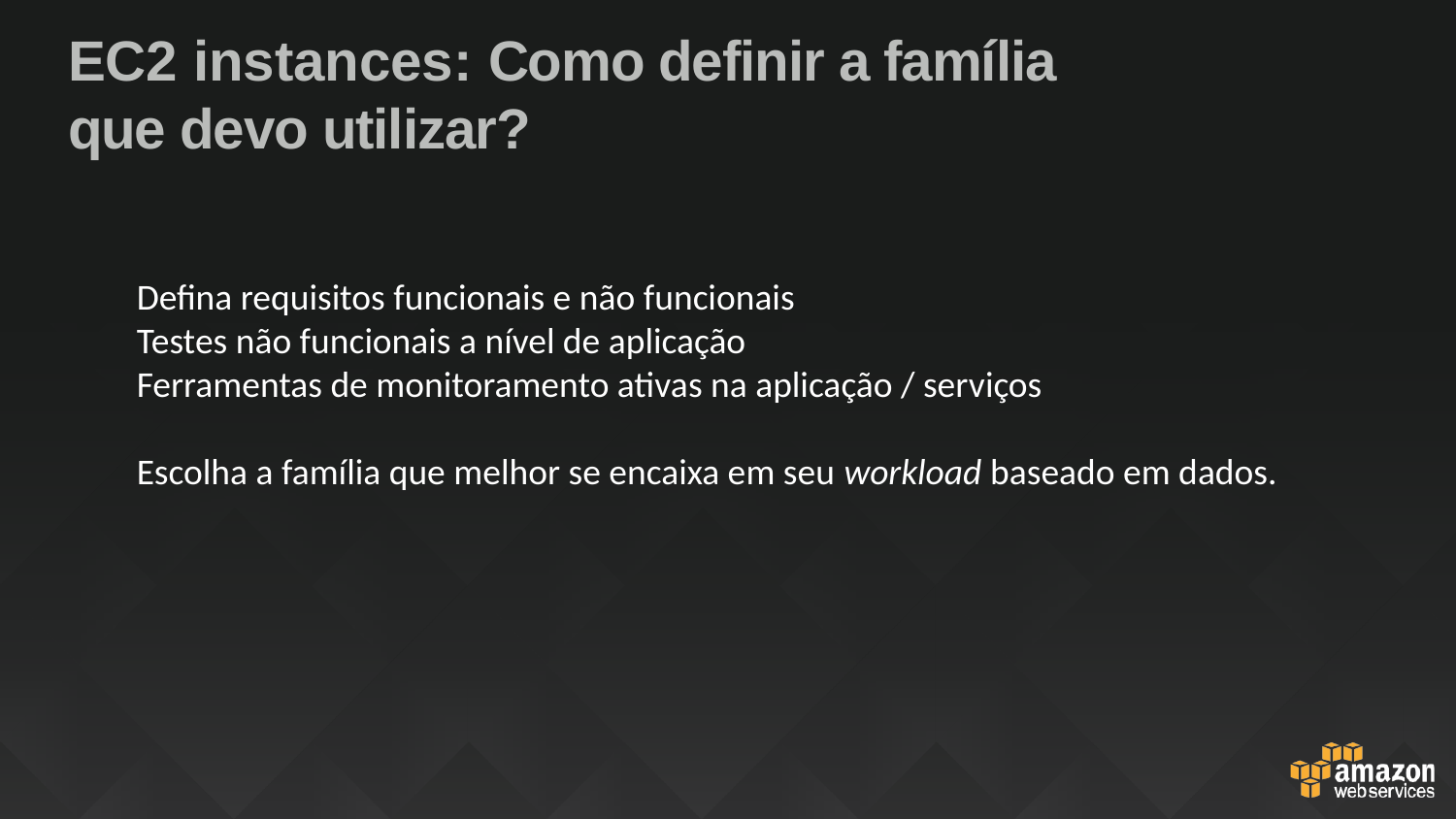

EC2 instances: Como definir a família que devo utilizar?
Defina requisitos funcionais e não funcionais
Testes não funcionais a nível de aplicação
Ferramentas de monitoramento ativas na aplicação / serviços

Escolha a família que melhor se encaixa em seu workload baseado em dados.